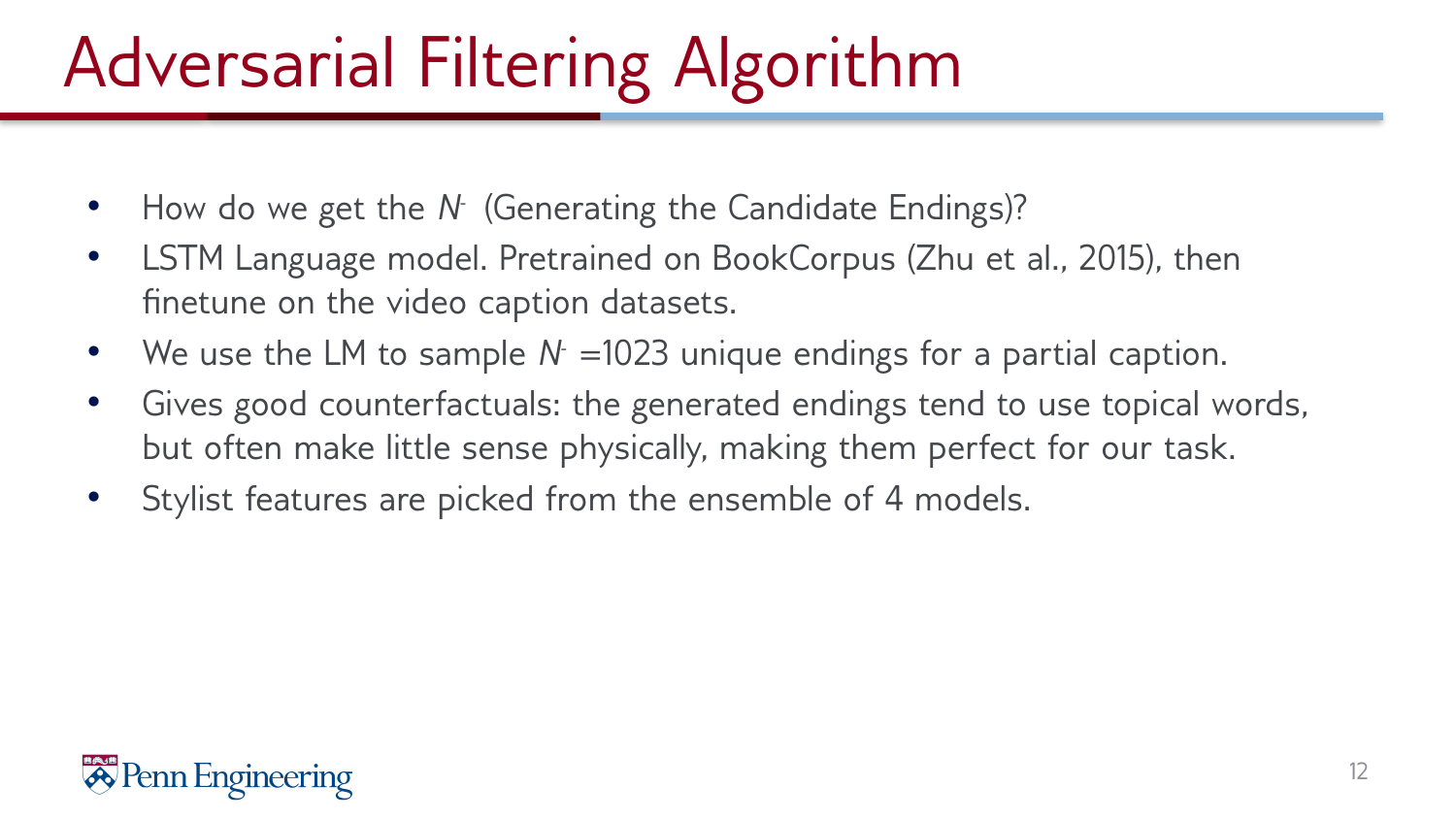

# Adversarial Filtering Algorithm
How do we get the N-  (Generating the Candidate Endings)?
LSTM Language model. Pretrained on BookCorpus (Zhu et al., 2015), then finetune on the video caption datasets.
We use the LM to sample N- =1023 unique endings for a partial caption.
Gives good counterfactuals: the generated endings tend to use topical words, but often make little sense physically, making them perfect for our task.
Stylist features are picked from the ensemble of 4 models.

12